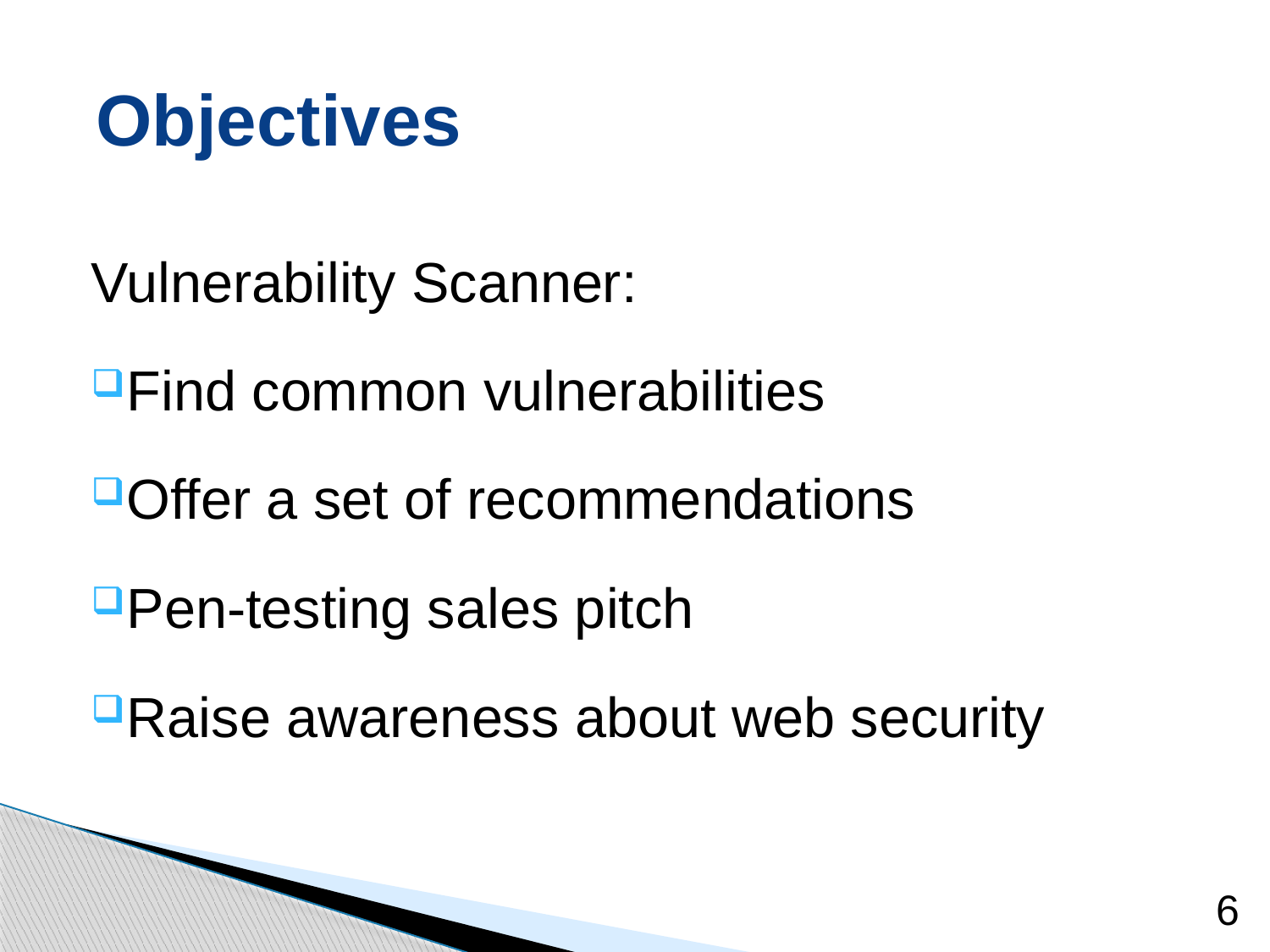

# Objectives
Vulnerability Scanner:
Find common vulnerabilities
Offer a set of recommendations
Pen-testing sales pitch
Raise awareness about web security
6